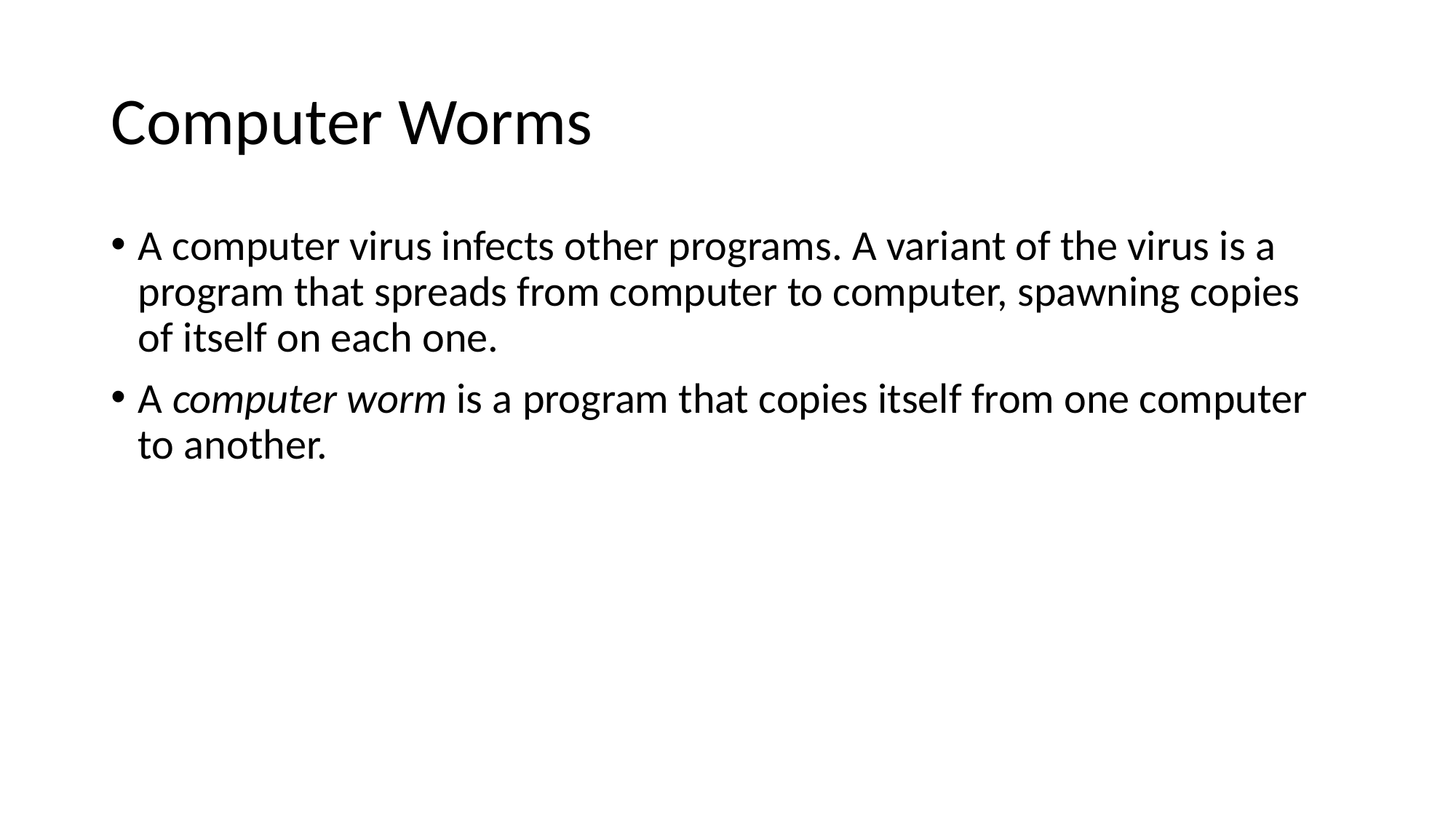

# Computer Worms
A computer virus infects other programs. A variant of the virus is a program that spreads from computer to computer, spawning copies of itself on each one.
A computer worm is a program that copies itself from one computer to another.